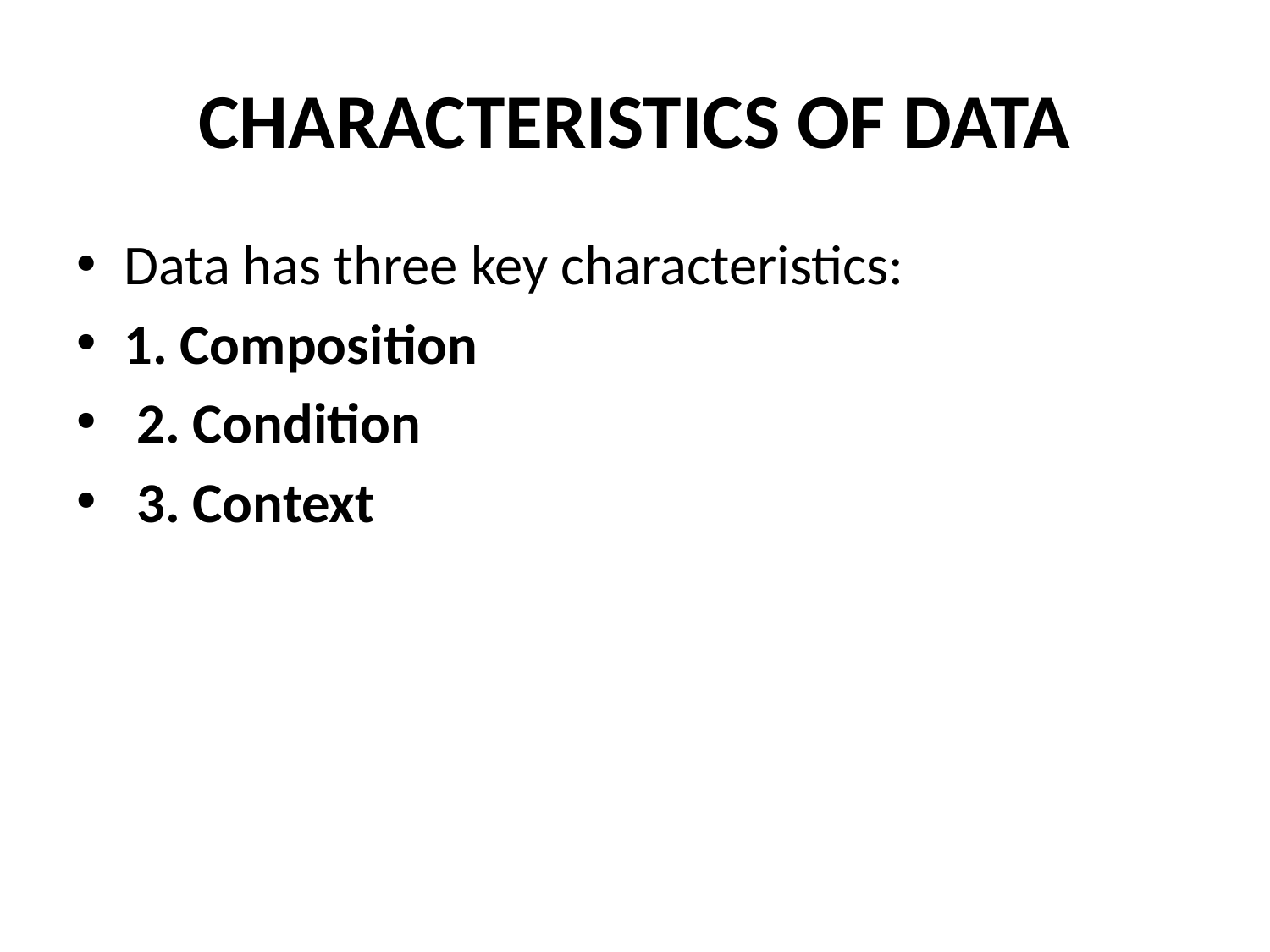

# CHARACTERISTICS OF DATA
Data has three key characteristics:
1. Composition
 2. Condition
 3. Context